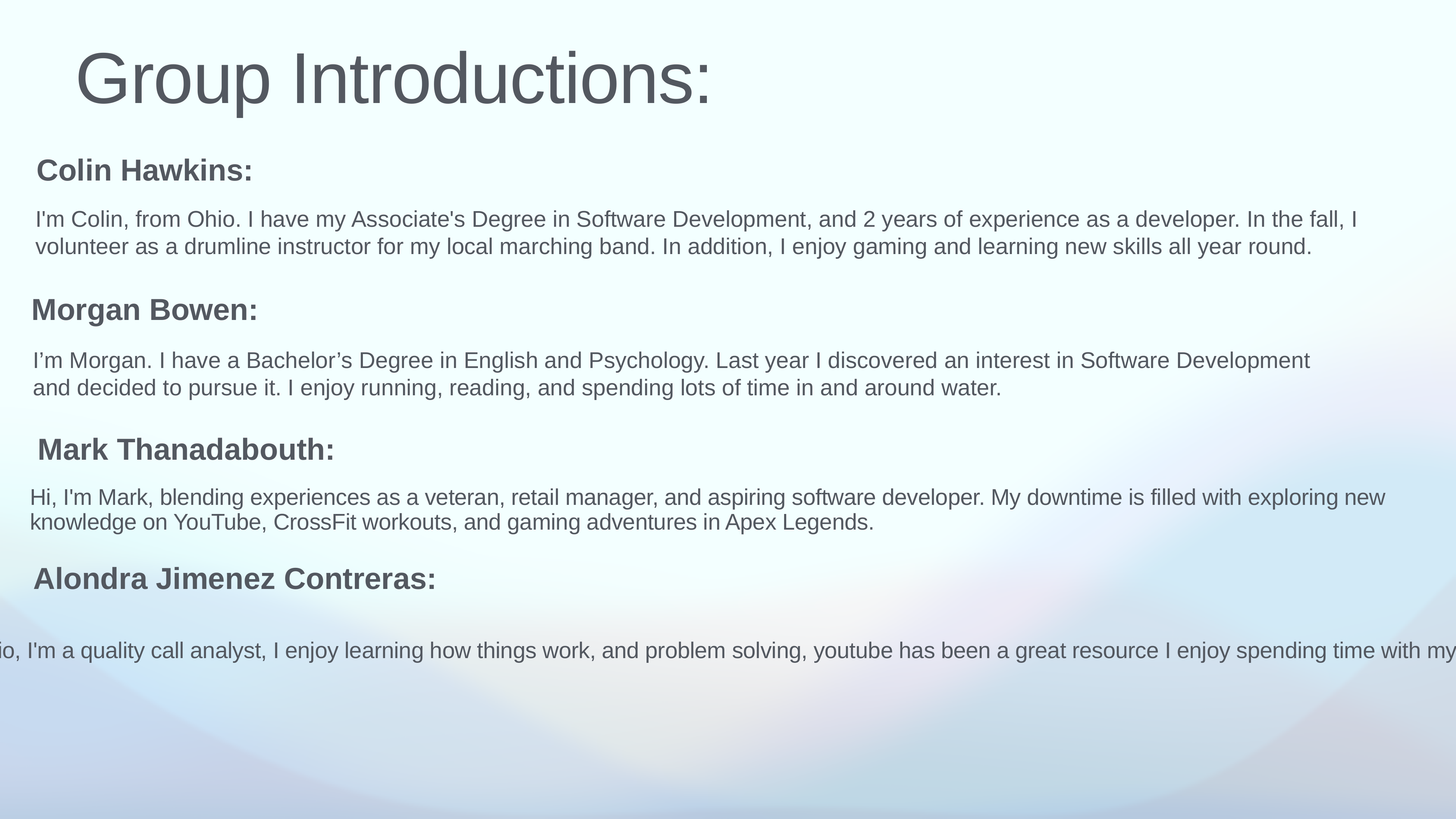

# Group Introductions:
Colin Hawkins:
I'm Colin, from Ohio. I have my Associate's Degree in Software Development, and 2 years of experience as a developer. In the fall, I volunteer as a drumline instructor for my local marching band. In addition, I enjoy gaming and learning new skills all year round.
Morgan Bowen:
I’m Morgan. I have a Bachelor’s Degree in English and Psychology. Last year I discovered an interest in Software Development and decided to pursue it. I enjoy running, reading, and spending lots of time in and around water.
Mark Thanadabouth:
Hi, I'm Mark, blending experiences as a veteran, retail manager, and aspiring software developer. My downtime is filled with exploring new knowledge on YouTube, CrossFit workouts, and gaming adventures in Apex Legends.
Alondra Jimenez Contreras:
I’m Alondra from Ohio, I'm a quality call analyst, I enjoy learning how things work, and problem solving, youtube has been a great resource I enjoy spending time with my family in my downtime.